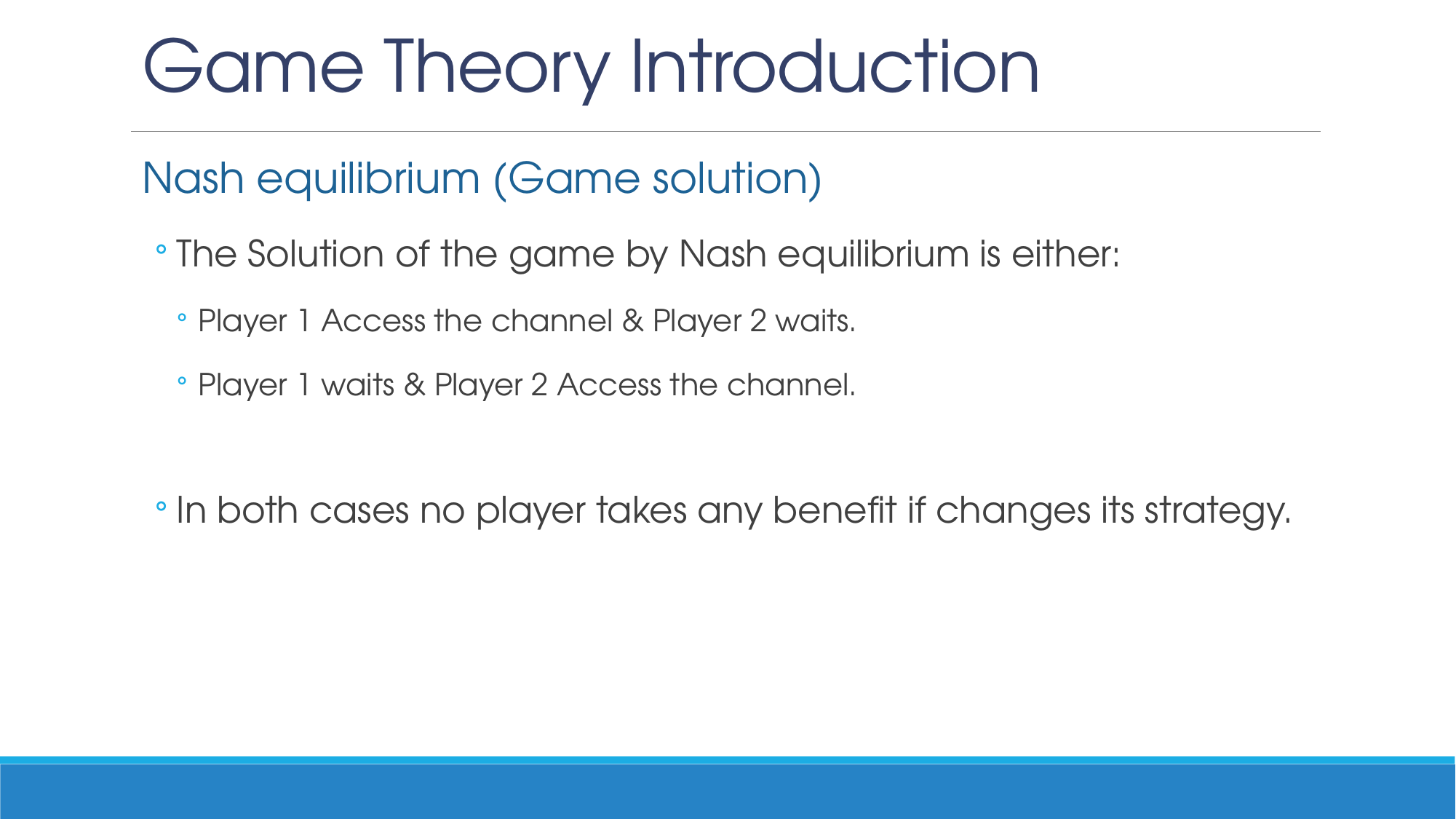

# Game Theory Introduction
Nash equilibrium (Game solution)
The Solution of the game by Nash equilibrium is either:
Player 1 Access the channel & Player 2 waits.
Player 1 waits & Player 2 Access the channel.

In both cases no player takes any benefit if changes its strategy.